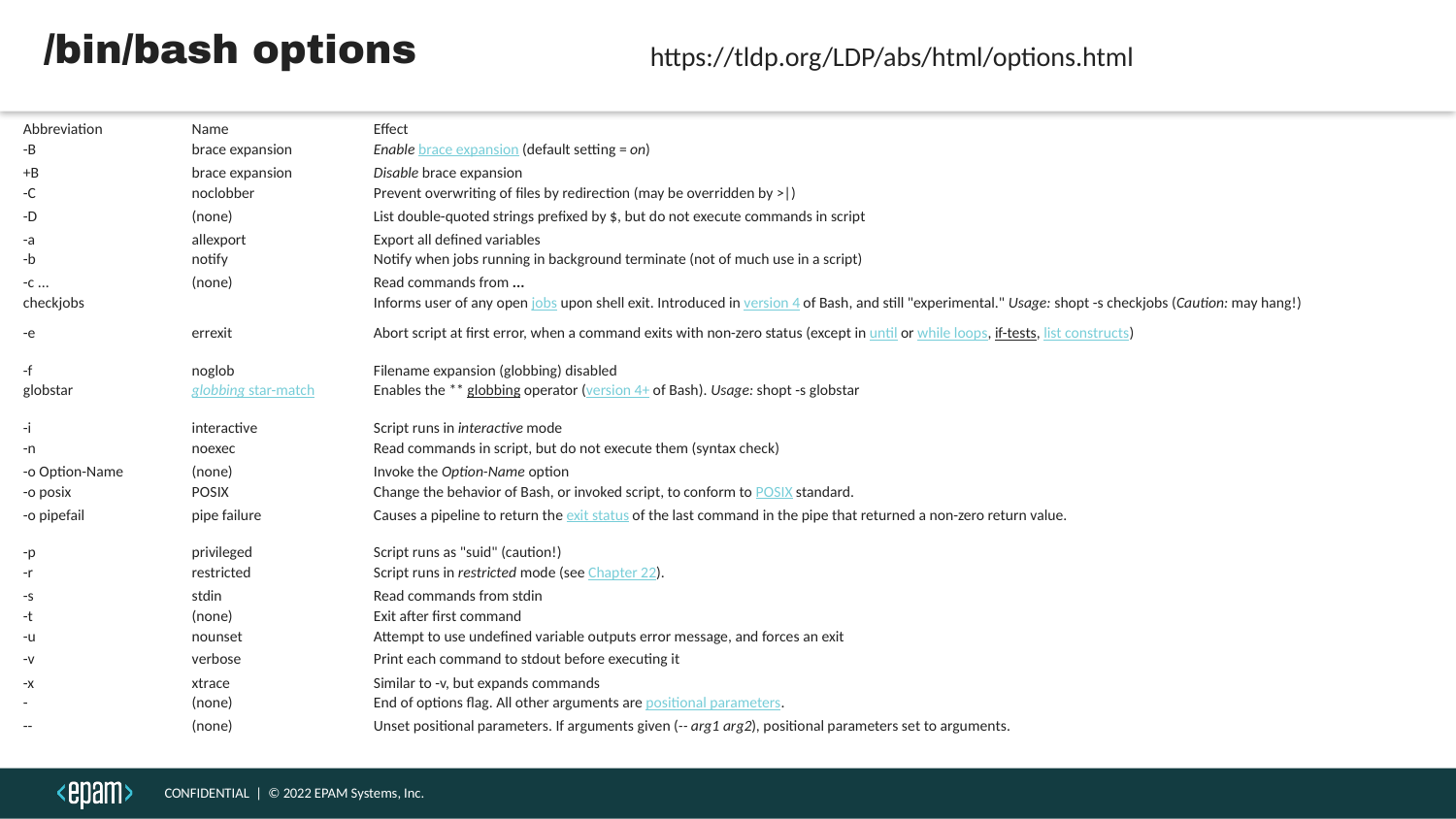

/bin/bash options
https://tldp.org/LDP/abs/html/options.html
| Abbreviation | Name | Effect |
| --- | --- | --- |
| -B | brace expansion | Enable brace expansion (default setting = on) |
| +B | brace expansion | Disable brace expansion |
| -C | noclobber | Prevent overwriting of files by redirection (may be overridden by >|) |
| -D | (none) | List double-quoted strings prefixed by $, but do not execute commands in script |
| -a | allexport | Export all defined variables |
| -b | notify | Notify when jobs running in background terminate (not of much use in a script) |
| -c ... | (none) | Read commands from ... |
| checkjobs |  | Informs user of any open jobs upon shell exit. Introduced in version 4 of Bash, and still "experimental." Usage: shopt -s checkjobs (Caution: may hang!) |
| -e | errexit | Abort script at first error, when a command exits with non-zero status (except in until or while loops, if-tests, list constructs) |
| -f | noglob | Filename expansion (globbing) disabled |
| globstar | globbing star-match | Enables the \*\* globbing operator (version 4+ of Bash). Usage: shopt -s globstar |
| -i | interactive | Script runs in interactive mode |
| -n | noexec | Read commands in script, but do not execute them (syntax check) |
| -o Option-Name | (none) | Invoke the Option-Name option |
| -o posix | POSIX | Change the behavior of Bash, or invoked script, to conform to POSIX standard. |
| -o pipefail | pipe failure | Causes a pipeline to return the exit status of the last command in the pipe that returned a non-zero return value. |
| -p | privileged | Script runs as "suid" (caution!) |
| -r | restricted | Script runs in restricted mode (see Chapter 22). |
| -s | stdin | Read commands from stdin |
| -t | (none) | Exit after first command |
| -u | nounset | Attempt to use undefined variable outputs error message, and forces an exit |
| -v | verbose | Print each command to stdout before executing it |
| -x | xtrace | Similar to -v, but expands commands |
| - | (none) | End of options flag. All other arguments are positional parameters. |
| -- | (none) | Unset positional parameters. If arguments given (-- arg1 arg2), positional parameters set to arguments. |